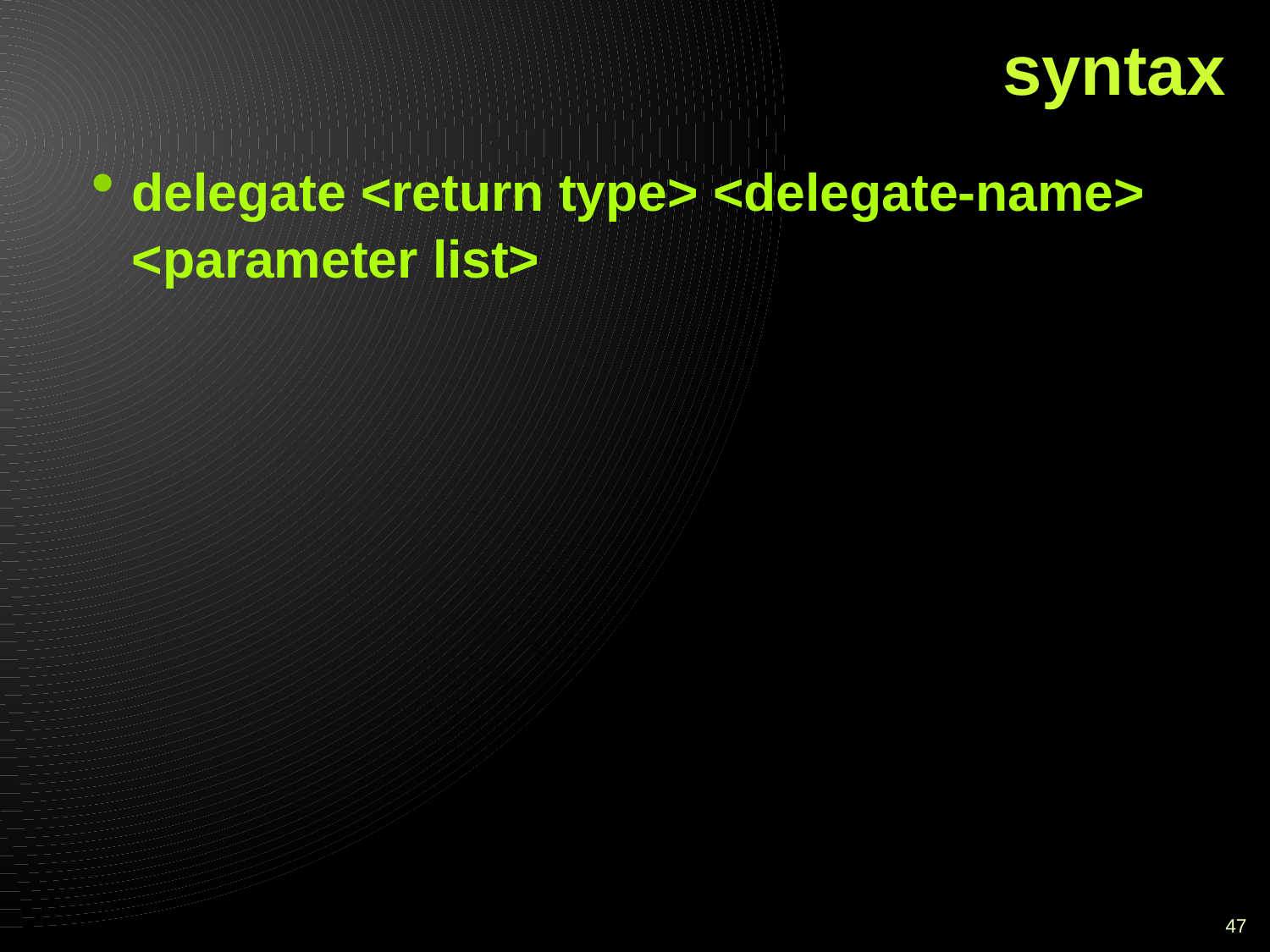

# syntax
delegate <return type> <delegate-name> <parameter list>
47